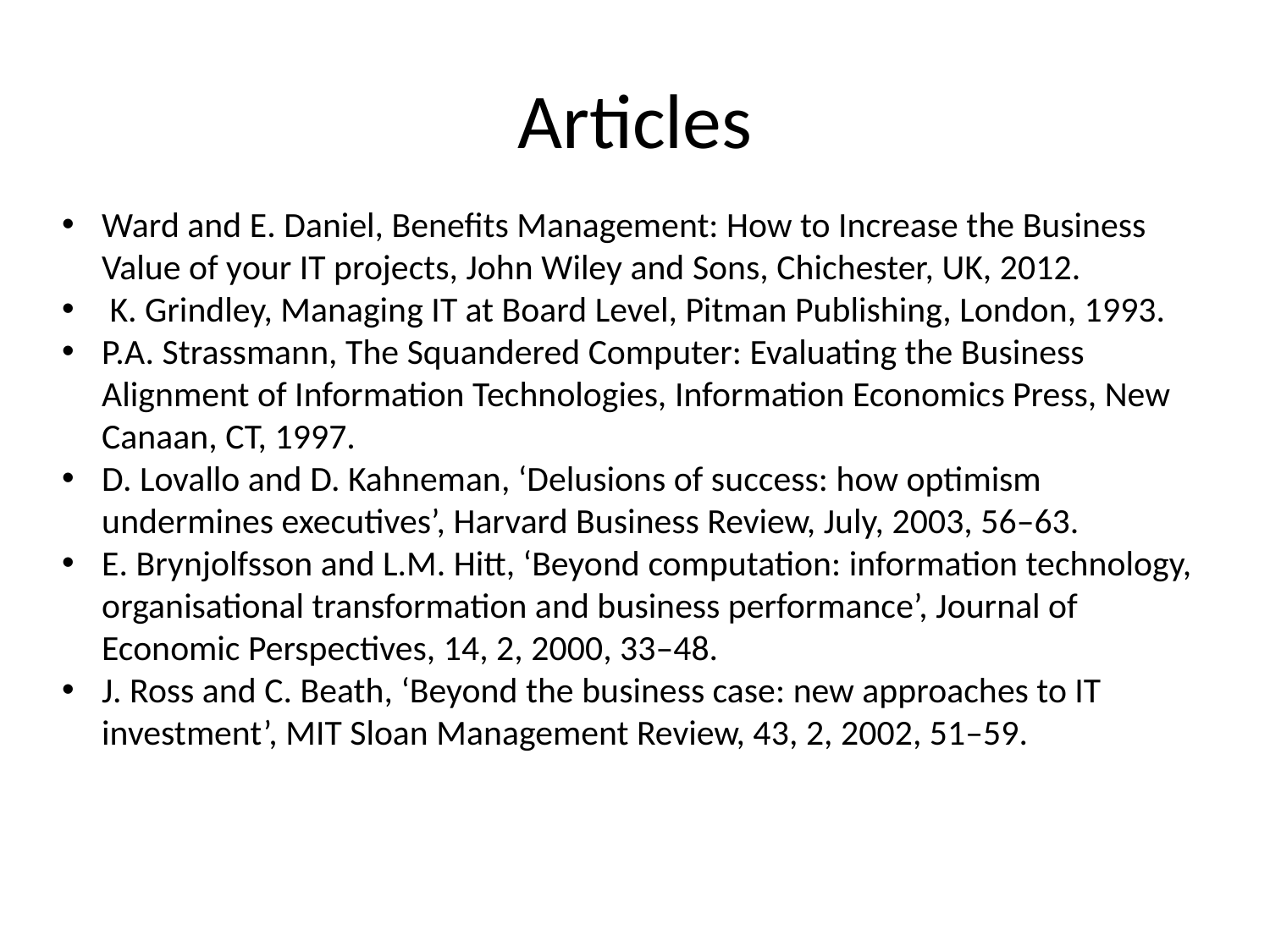

# Articles

Ward and E. Daniel, Benefits Management: How to Increase the Business Value of your IT projects, John Wiley and Sons, Chichester, UK, 2012.
 K. Grindley, Managing IT at Board Level, Pitman Publishing, London, 1993.
P.A. Strassmann, The Squandered Computer: Evaluating the Business Alignment of Information Technologies, Information Economics Press, New Canaan, CT, 1997.
D. Lovallo and D. Kahneman, ‘Delusions of success: how optimism undermines executives’, Harvard Business Review, July, 2003, 56–63.
E. Brynjolfsson and L.M. Hitt, ‘Beyond computation: information technology, organisational transformation and business performance’, Journal of Economic Perspectives, 14, 2, 2000, 33–48.
J. Ross and C. Beath, ‘Beyond the business case: new approaches to IT investment’, MIT Sloan Management Review, 43, 2, 2002, 51–59.